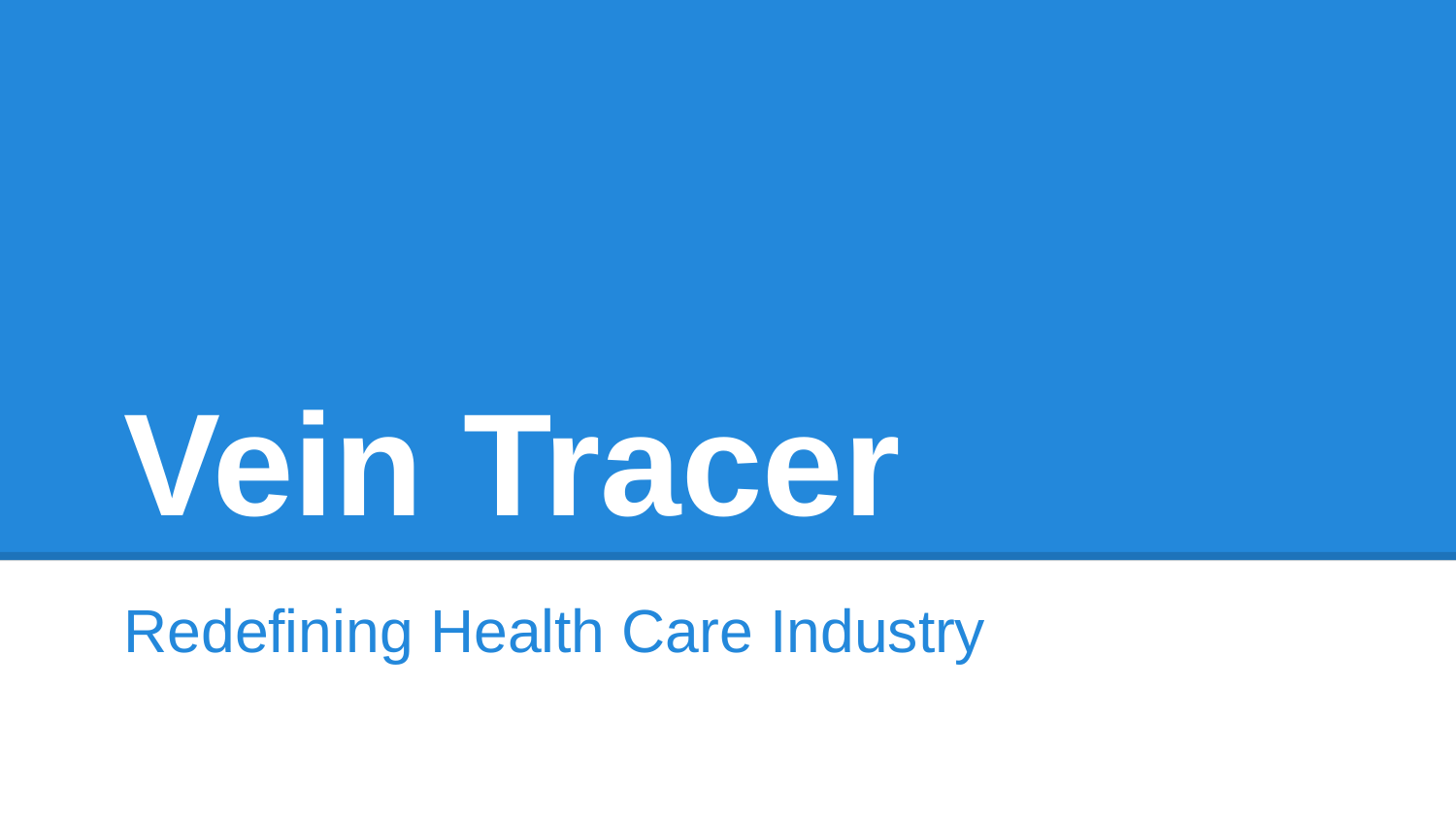

# Vein Tracer
Redefining Health Care Industry